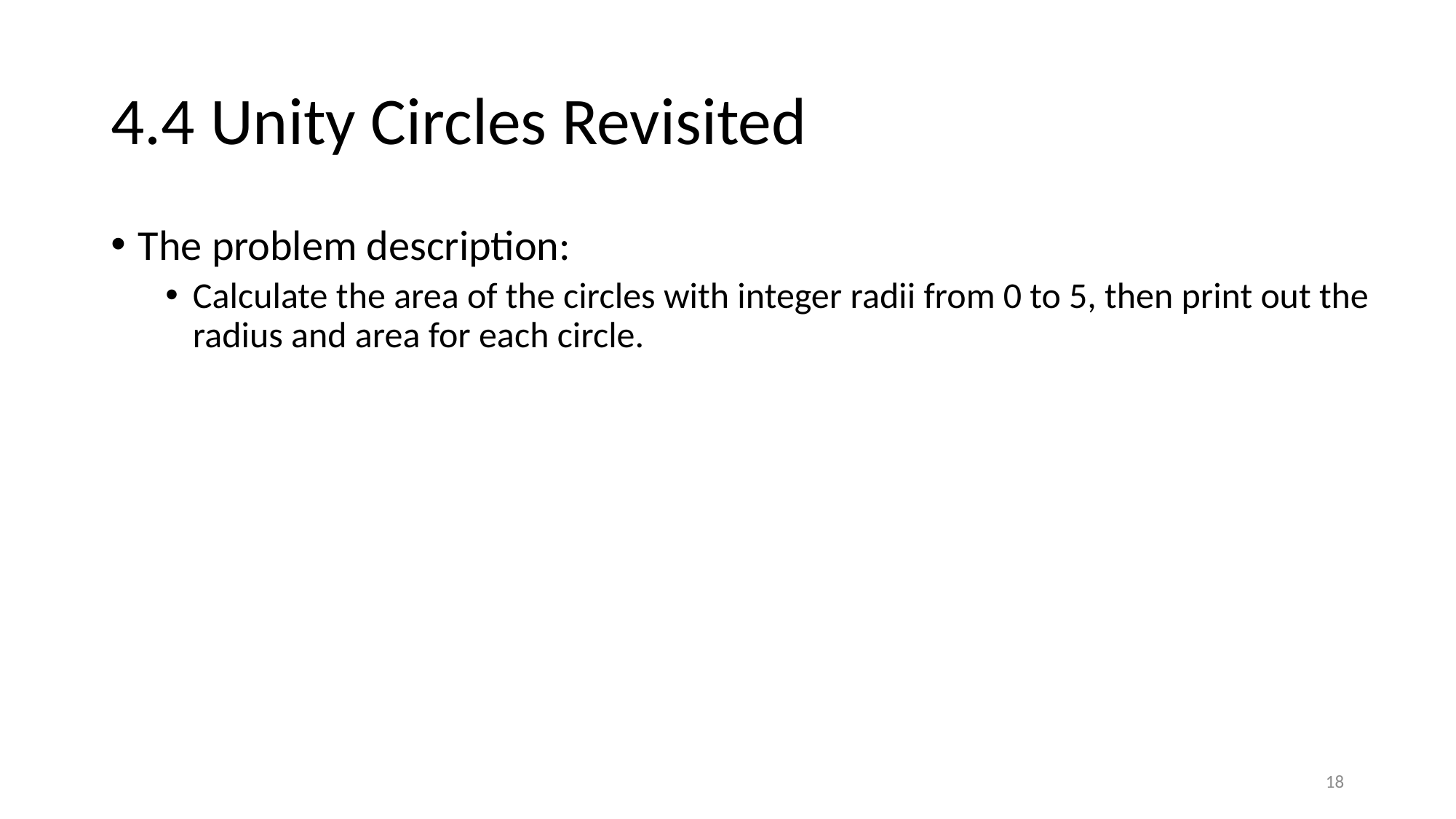

# 4.4 Unity Circles Revisited
The problem description:
Calculate the area of the circles with integer radii from 0 to 5, then print out the radius and area for each circle.
18